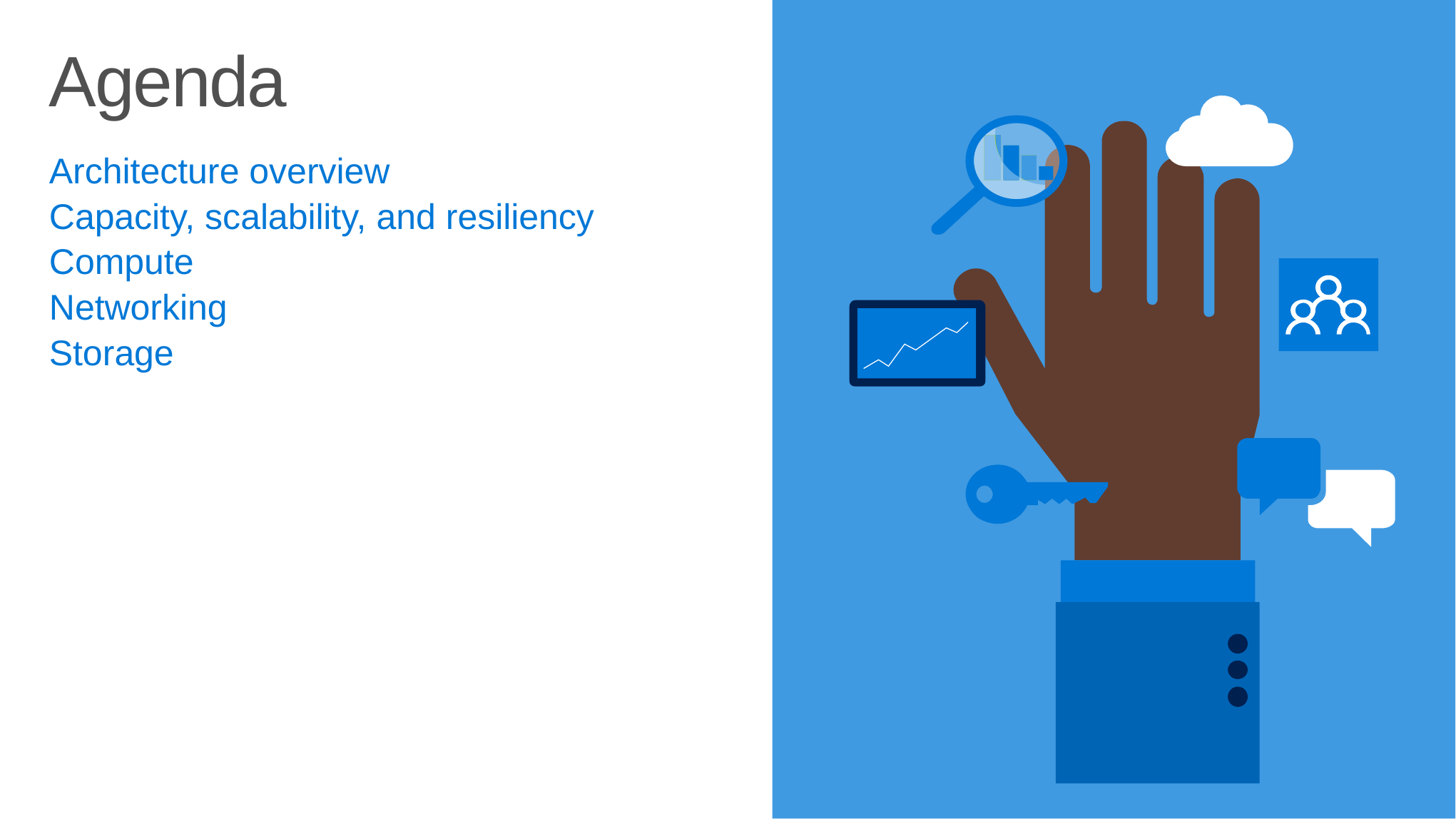

# Agenda
Architecture overview
Capacity, scalability, and resiliency
Compute
Networking
Storage